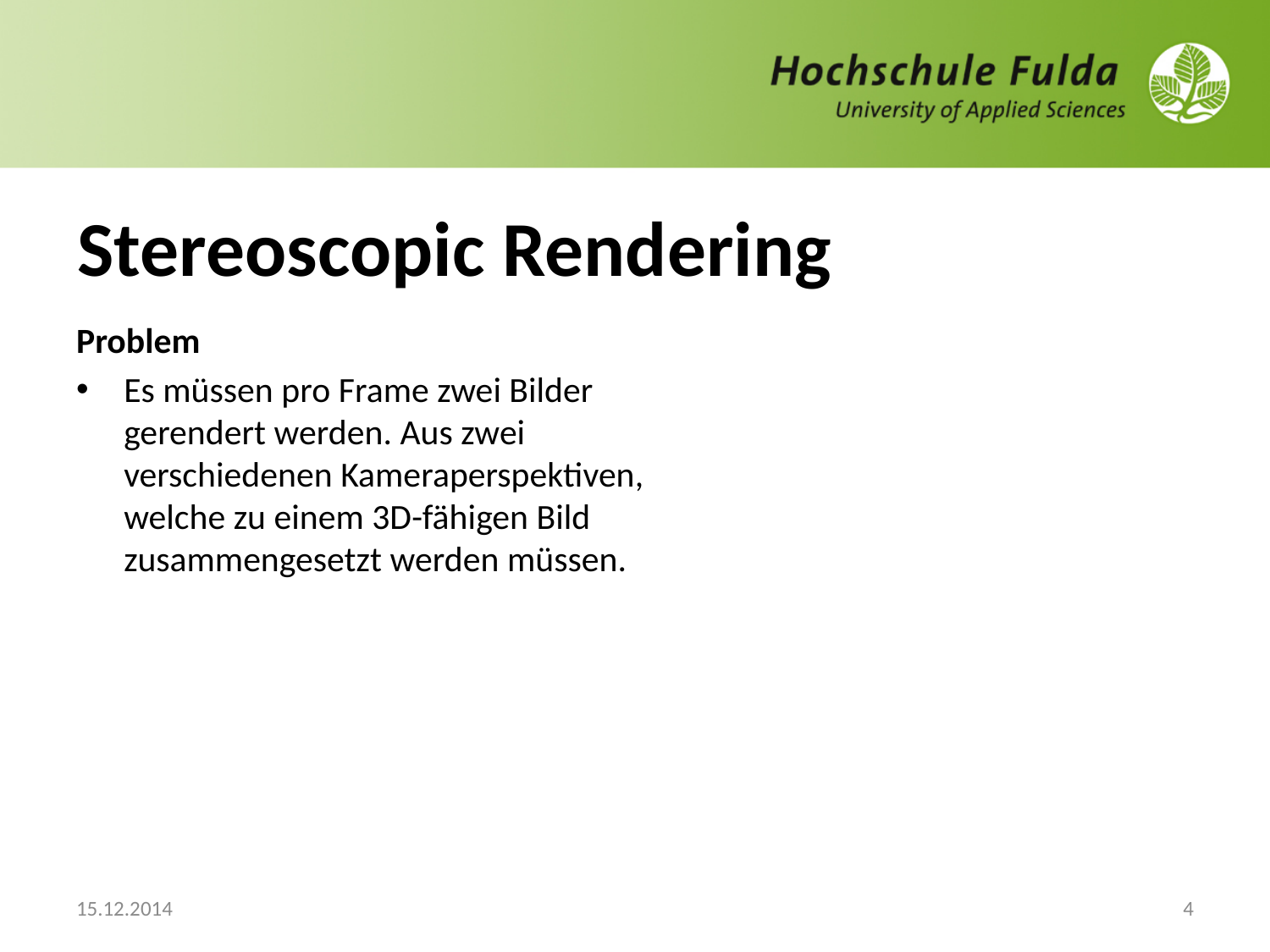

# Stereoscopic Rendering
Problem
Es müssen pro Frame zwei Bilder gerendert werden. Aus zwei verschiedenen Kameraperspektiven, welche zu einem 3D-fähigen Bild zusammengesetzt werden müssen.
15.12.2014
4